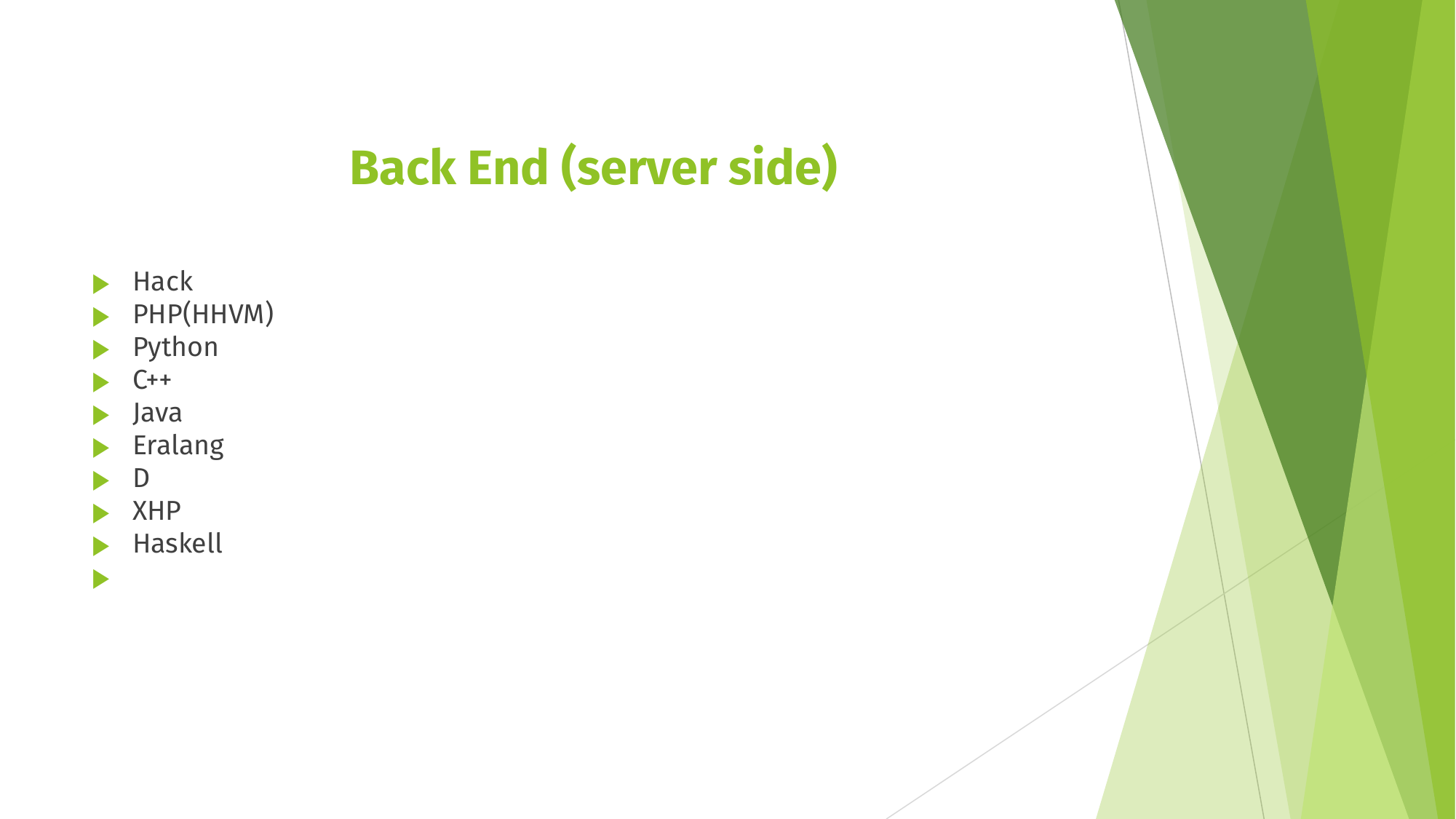

Back End (server side)
Hack
PHP(HHVM)
Python
C++
Java
Eralang
D
XHP
Haskell